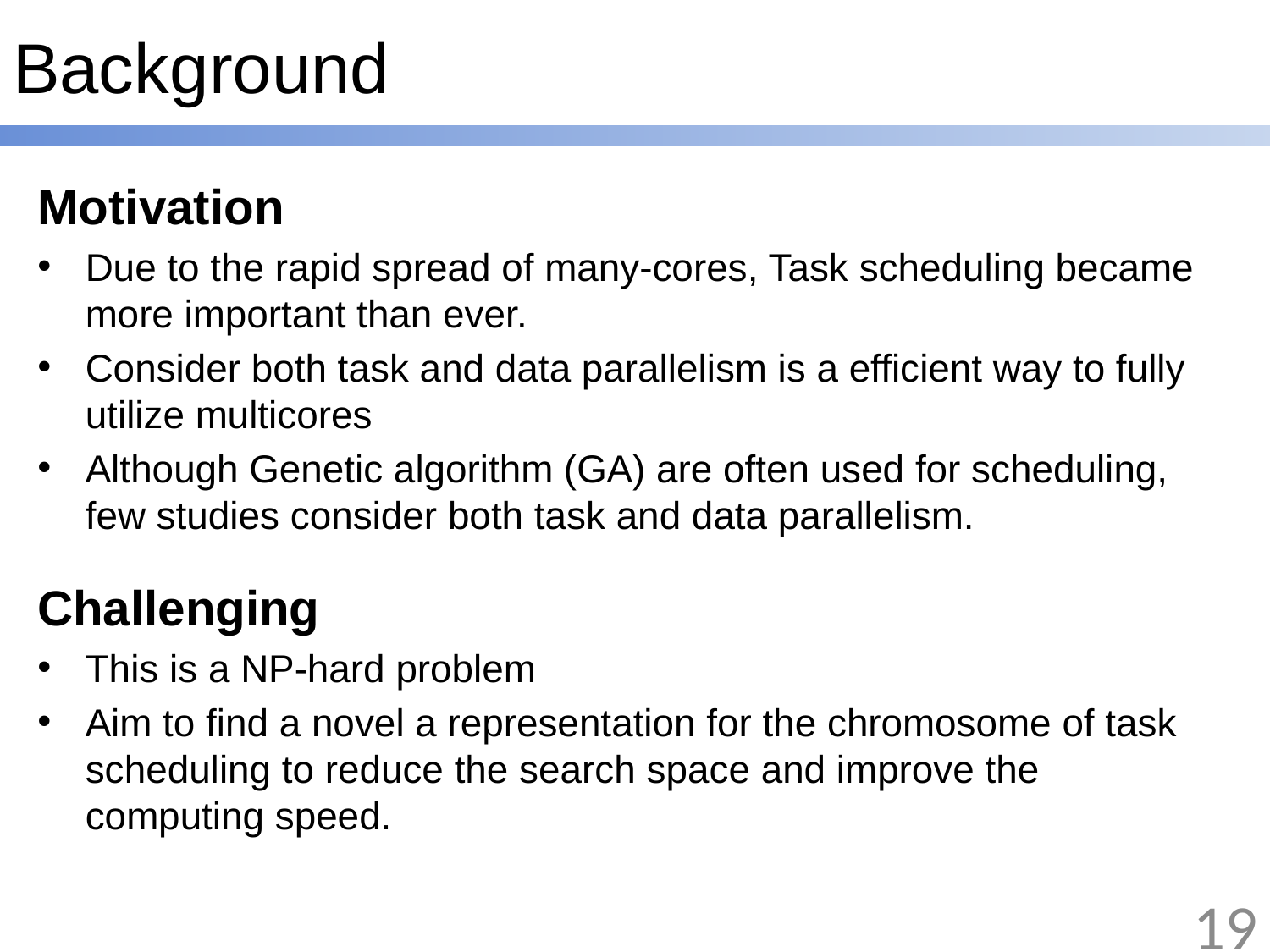

# Background
Motivation
Due to the rapid spread of many-cores, Task scheduling became more important than ever.
Consider both task and data parallelism is a efficient way to fully utilize multicores
Although Genetic algorithm (GA) are often used for scheduling, few studies consider both task and data parallelism.

Challenging
This is a NP-hard problem
Aim to find a novel a representation for the chromosome of task scheduling to reduce the search space and improve the computing speed.

19